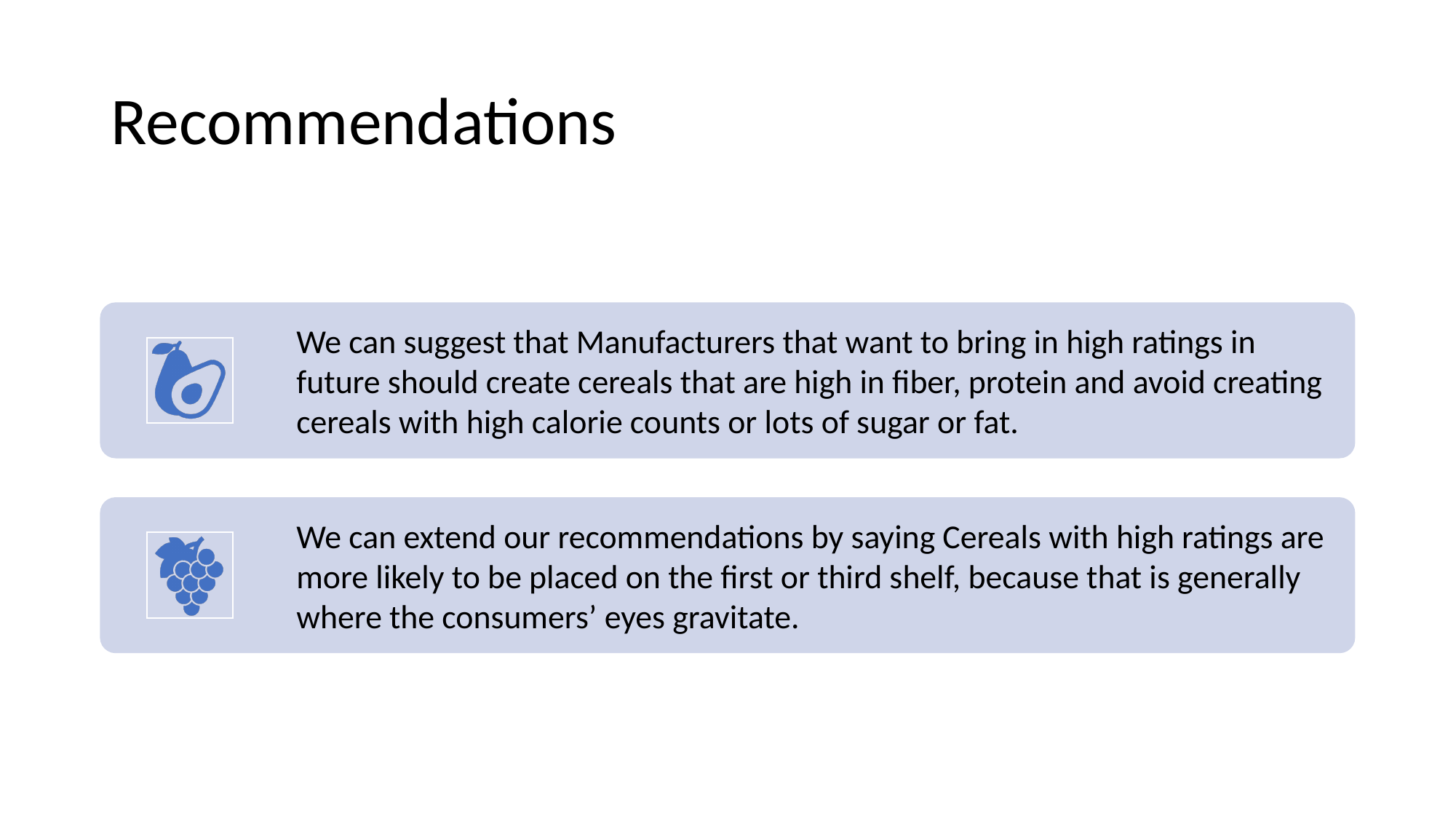

# Recommendations
We can suggest that Manufacturers that want to bring in high ratings in future should create cereals that are high in fiber, protein and avoid creating cereals with high calorie counts or lots of sugar or fat.
We can extend our recommendations by saying Cereals with high ratings are more likely to be placed on the first or third shelf, because that is generally where the consumers’ eyes gravitate.